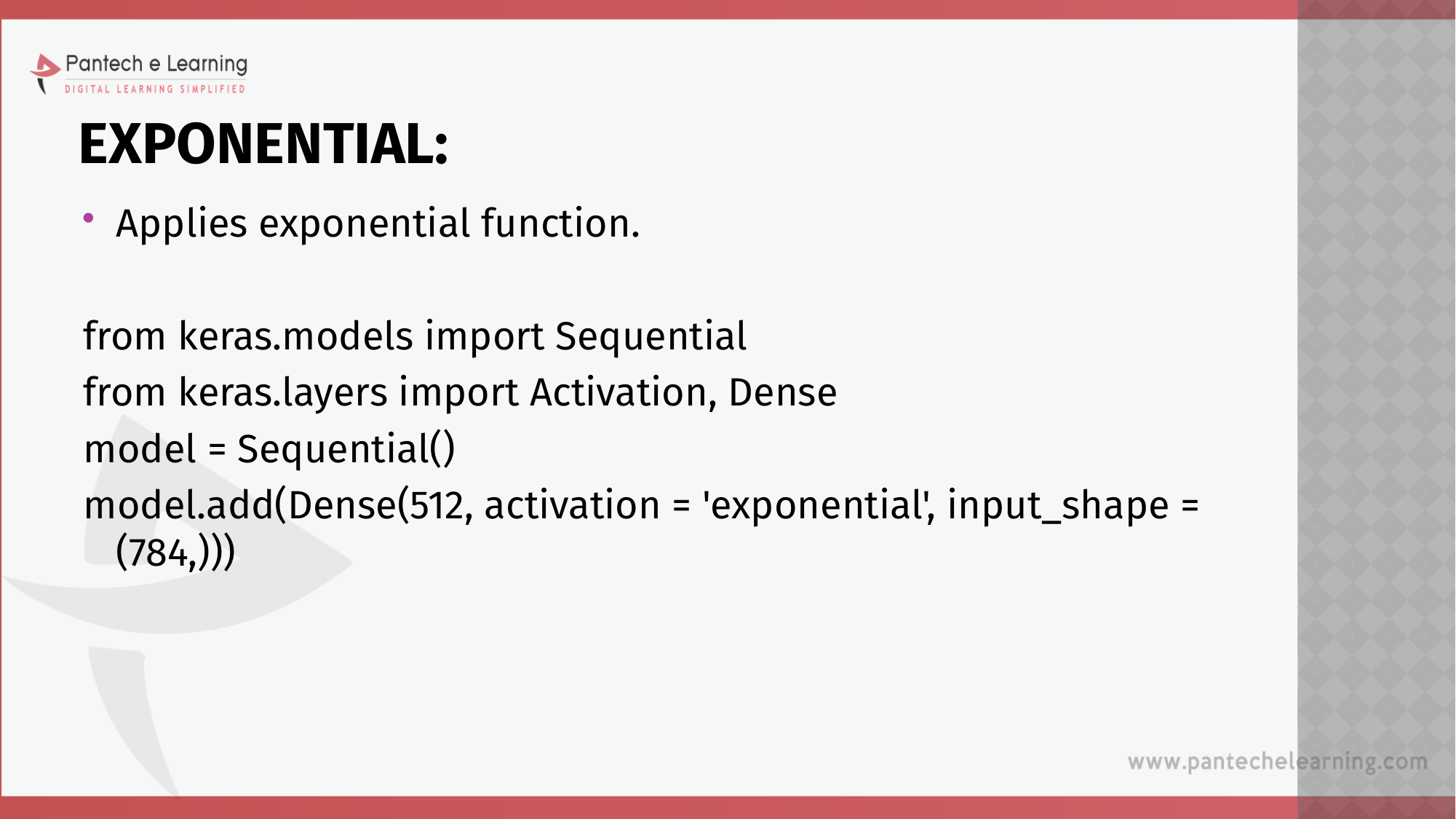

# EXPONENTIAL:
Applies exponential function.

from keras.models import Sequential
from keras.layers import Activation, Dense
model = Sequential()
model.add(Dense(512, activation = 'exponential', input_shape = (784,)))